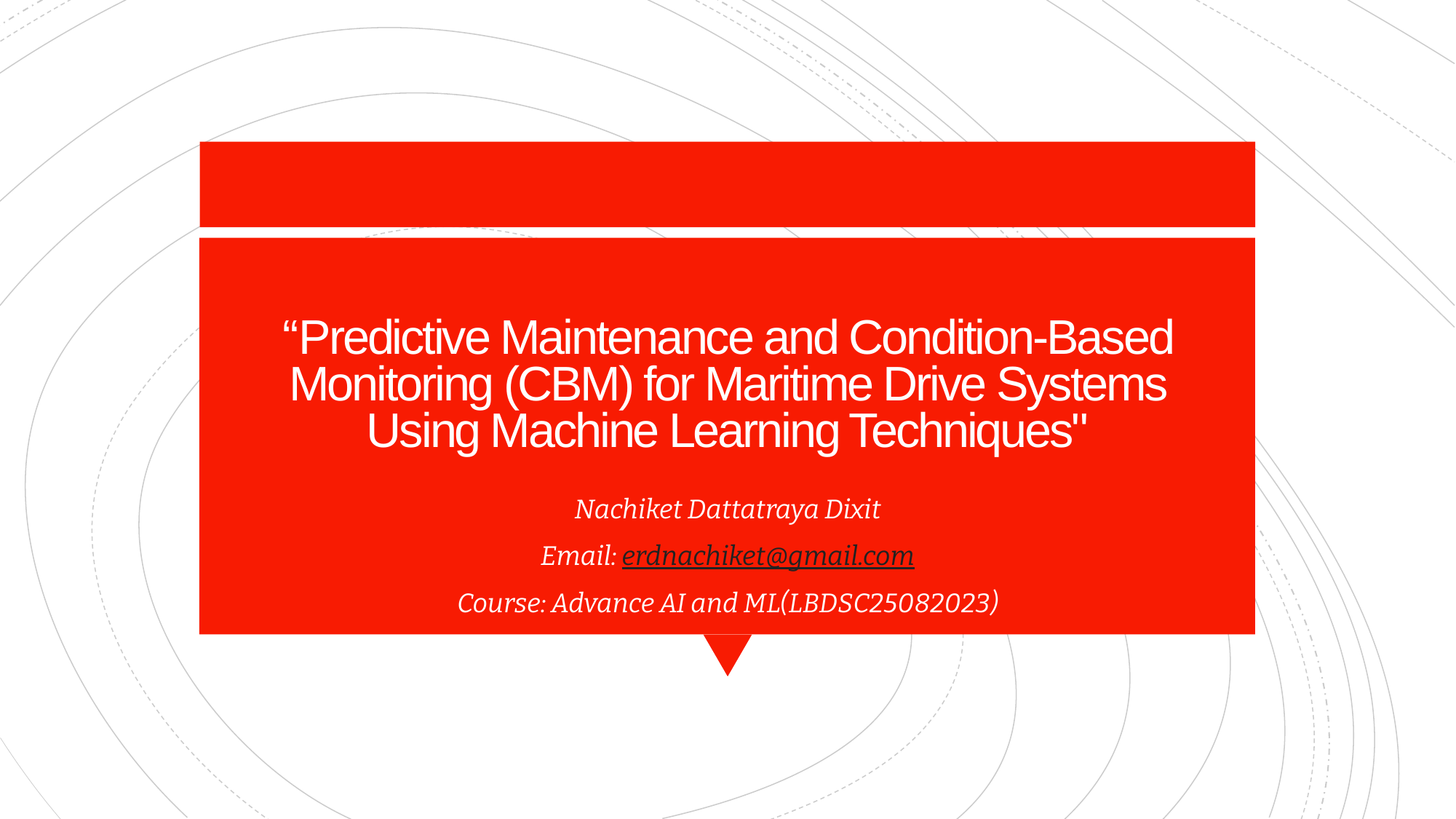

# “Predictive Maintenance and Condition-Based Monitoring (CBM) for Maritime Drive Systems Using Machine Learning Techniques"
Nachiket Dattatraya Dixit
Email: erdnachiket@gmail.com
Course: Advance AI and ML(LBDSC25082023)